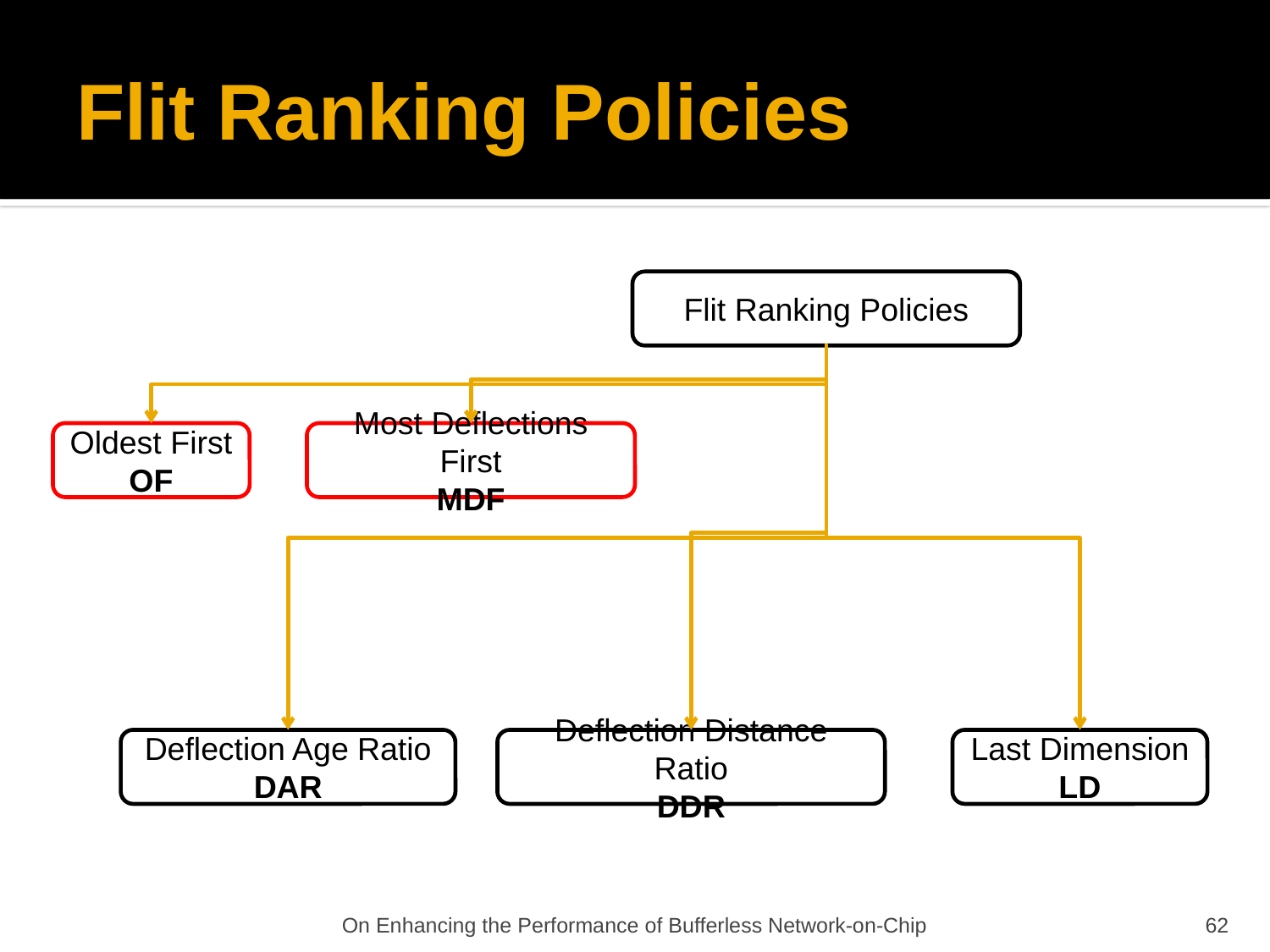

# Flit Ranking Policies
Flit Ranking Policies
Oldest First
OF
Most Deflections First
MDF
Deflection Age Ratio
DAR
Deflection Distance Ratio
DDR
Last Dimension
LD
On Enhancing the Performance of Bufferless Network-on-Chip
62